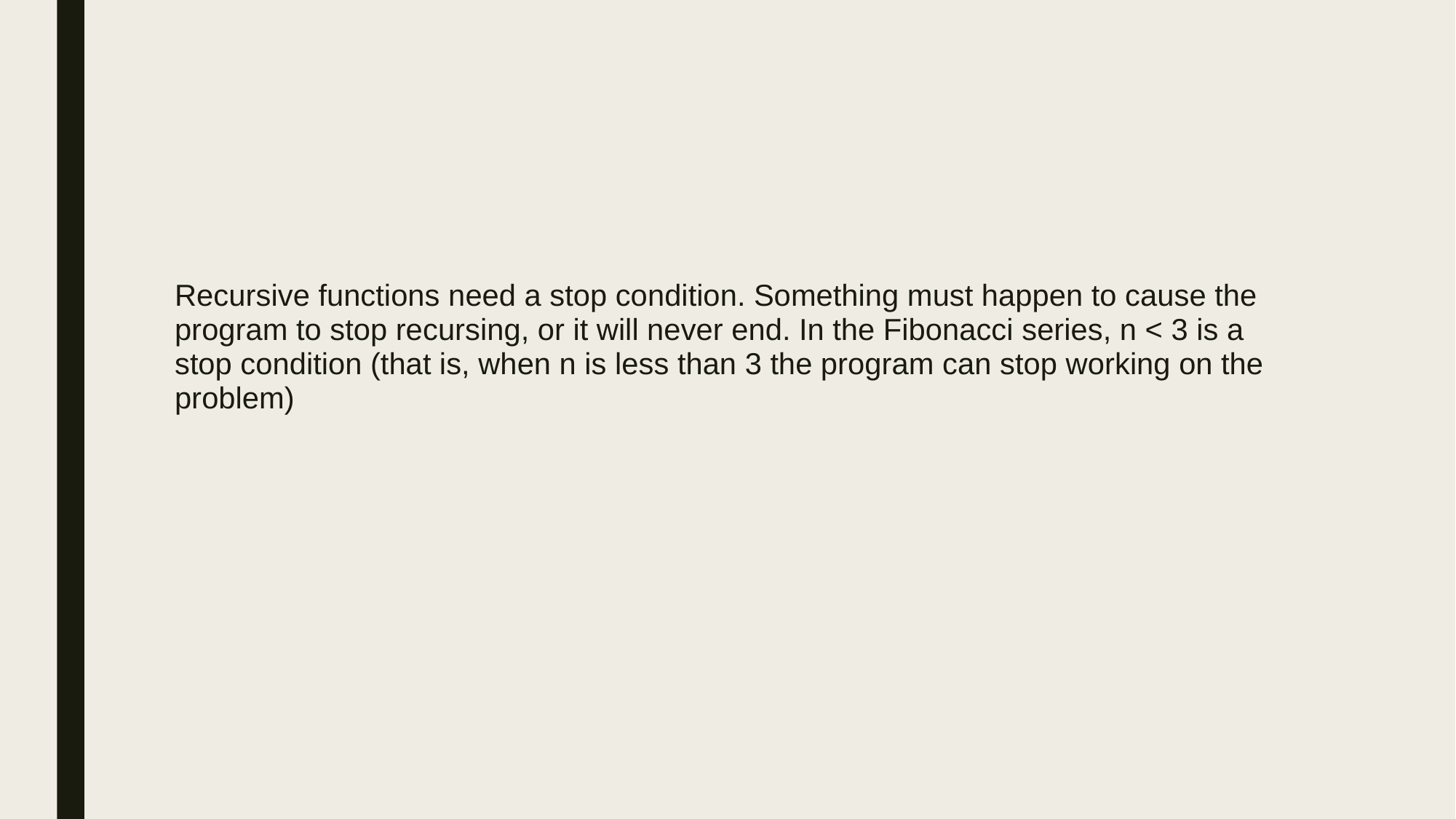

#
Recursive functions need a stop condition. Something must happen to cause the program to stop recursing, or it will never end. In the Fibonacci series, n < 3 is a stop condition (that is, when n is less than 3 the program can stop working on the problem)